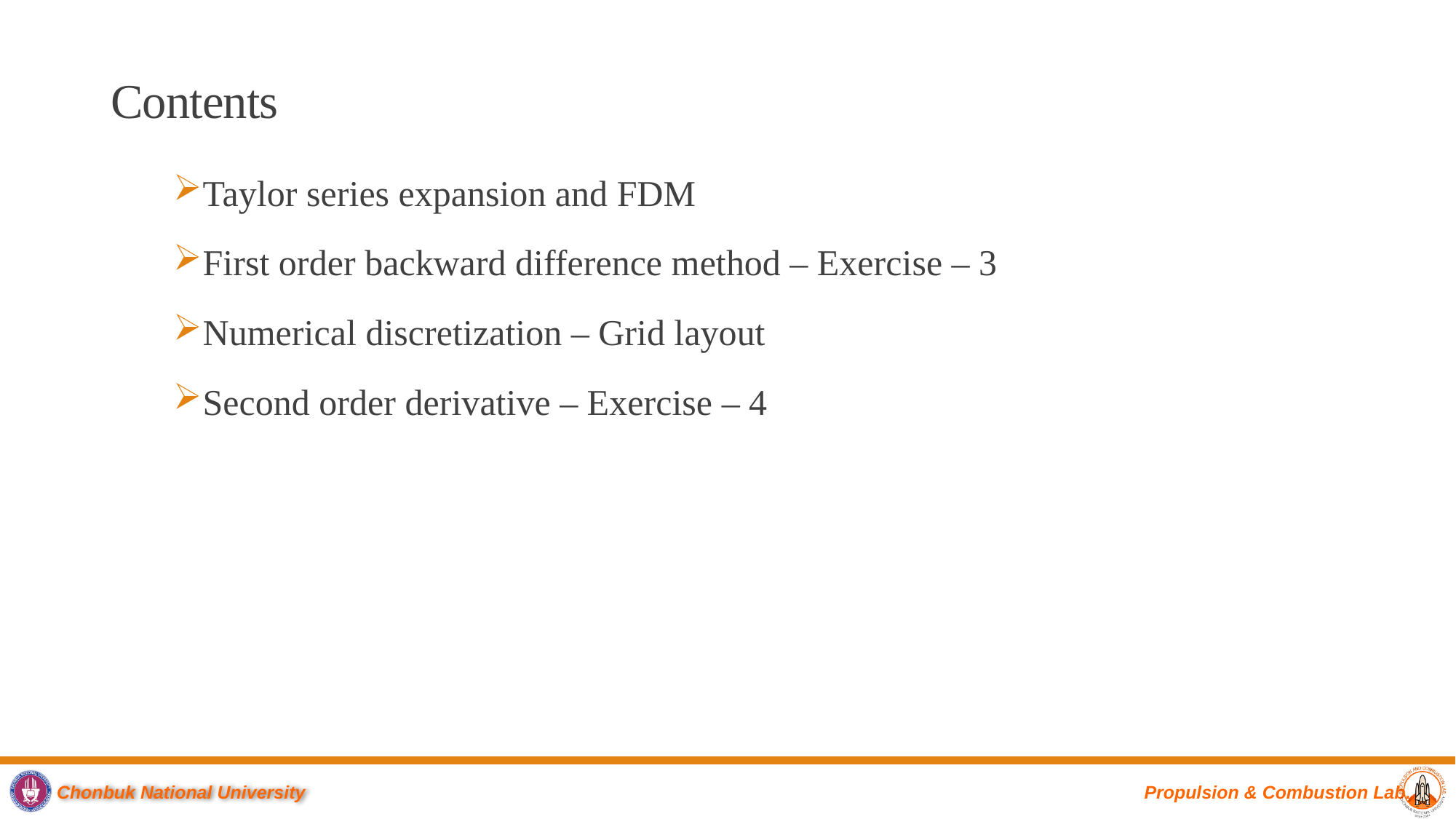

# Contents
Taylor series expansion and FDM
First order backward difference method – Exercise – 3
Numerical discretization – Grid layout
Second order derivative – Exercise – 4